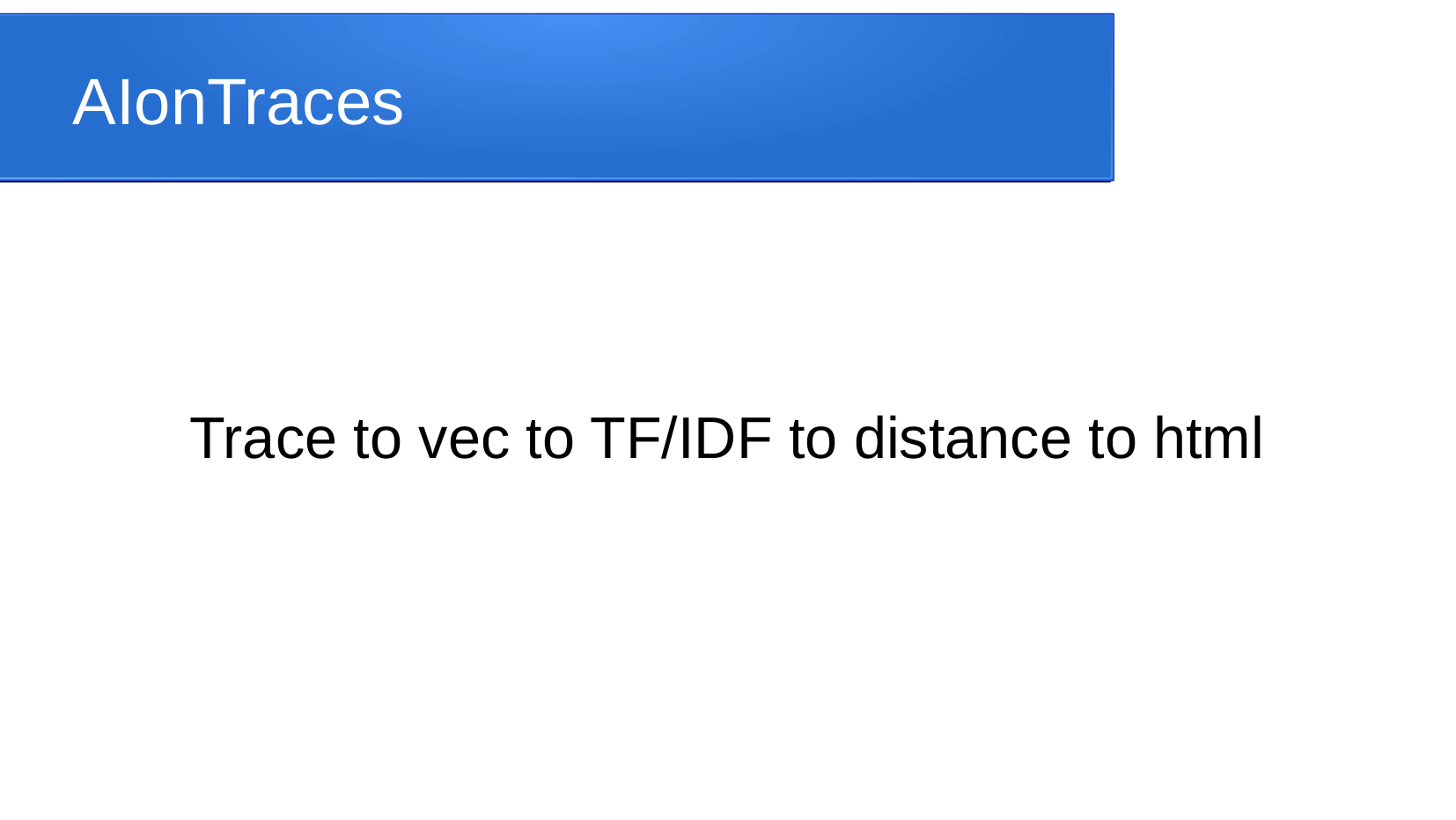

AIonTraces
Trace to vec to TF/IDF to distance to html